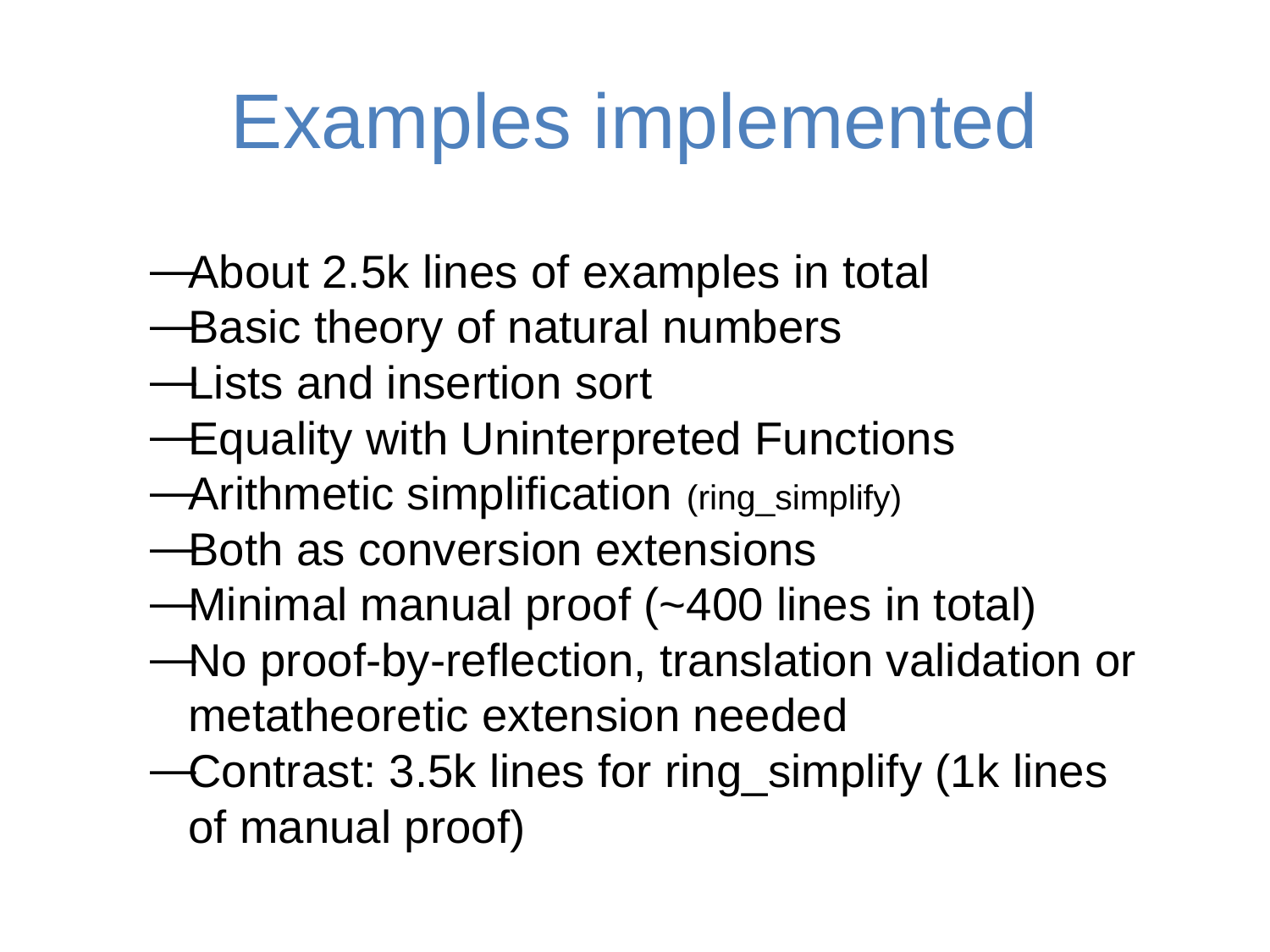

# Examples implemented
About 2.5k lines of examples in total
Basic theory of natural numbers
Lists and insertion sort
Equality with Uninterpreted Functions
Arithmetic simplification (ring_simplify)
Both as conversion extensions
Minimal manual proof (~400 lines in total)
No proof-by-reflection, translation validation or metatheoretic extension needed
Contrast: 3.5k lines for ring_simplify (1k lines of manual proof)